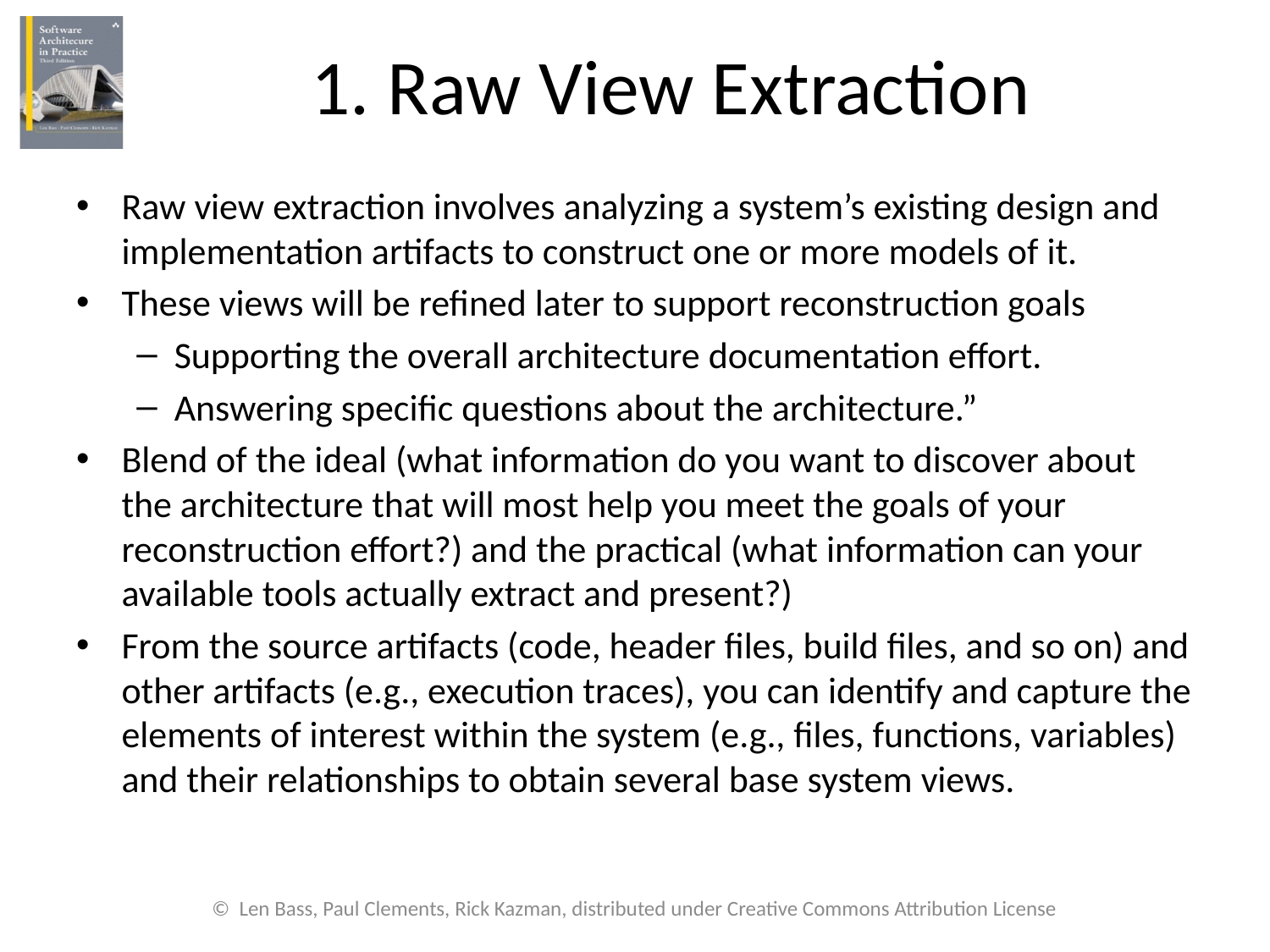

# 1. Raw View Extraction
Raw view extraction involves analyzing a system’s existing design and implementation artifacts to construct one or more models of it.
These views will be refined later to support reconstruction goals
Supporting the overall architecture documentation effort.
Answering specific questions about the architecture.”
Blend of the ideal (what information do you want to discover about the architecture that will most help you meet the goals of your reconstruction effort?) and the practical (what information can your available tools actually extract and present?)
From the source artifacts (code, header files, build files, and so on) and other artifacts (e.g., execution traces), you can identify and capture the elements of interest within the system (e.g., files, functions, variables) and their relationships to obtain several base system views.
©  Len Bass, Paul Clements, Rick Kazman, distributed under Creative Commons Attribution License